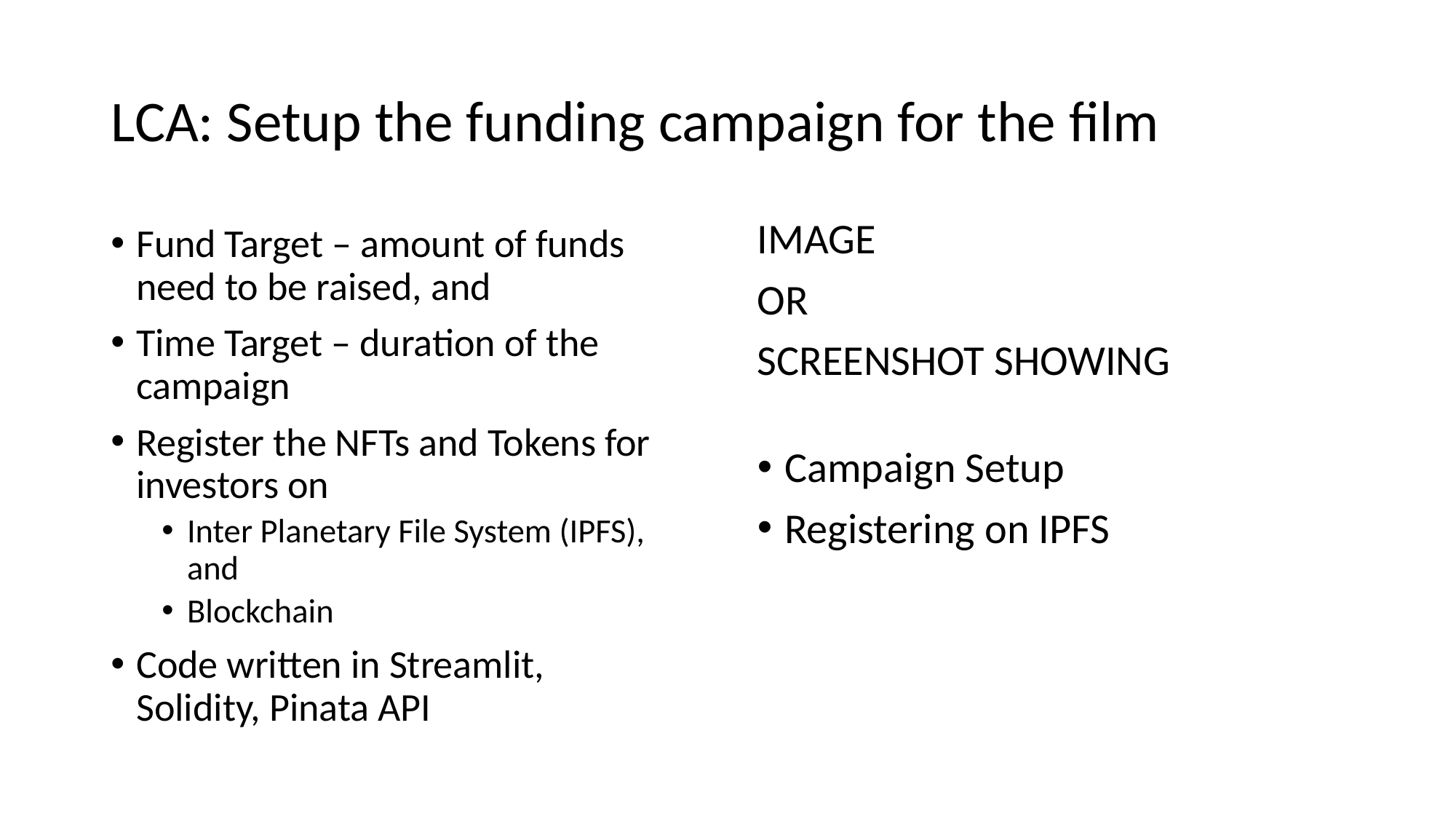

# LCA: Setup the funding campaign for the film
IMAGE
OR
SCREENSHOT SHOWING
Campaign Setup
Registering on IPFS
Fund Target – amount of funds need to be raised, and
Time Target – duration of the campaign
Register the NFTs and Tokens for investors on
Inter Planetary File System (IPFS), and
Blockchain
Code written in Streamlit, Solidity, Pinata API